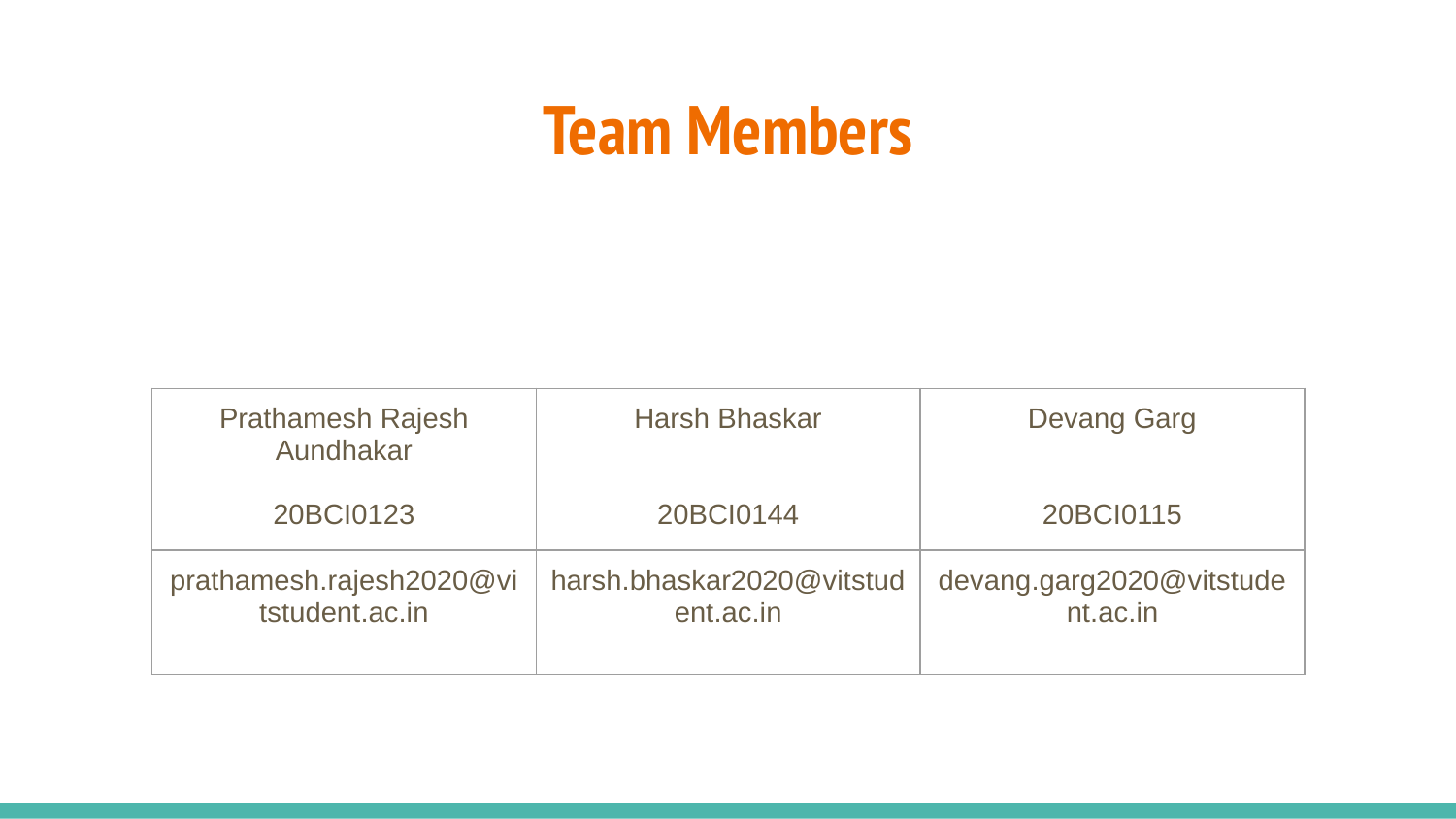

# Team Members
| Prathamesh Rajesh Aundhakar 20BCI0123 | Harsh Bhaskar 20BCI0144 | Devang Garg 20BCI0115 |
| --- | --- | --- |
| prathamesh.rajesh2020@vitstudent.ac.in | harsh.bhaskar2020@vitstudent.ac.in | devang.garg2020@vitstudent.ac.in |